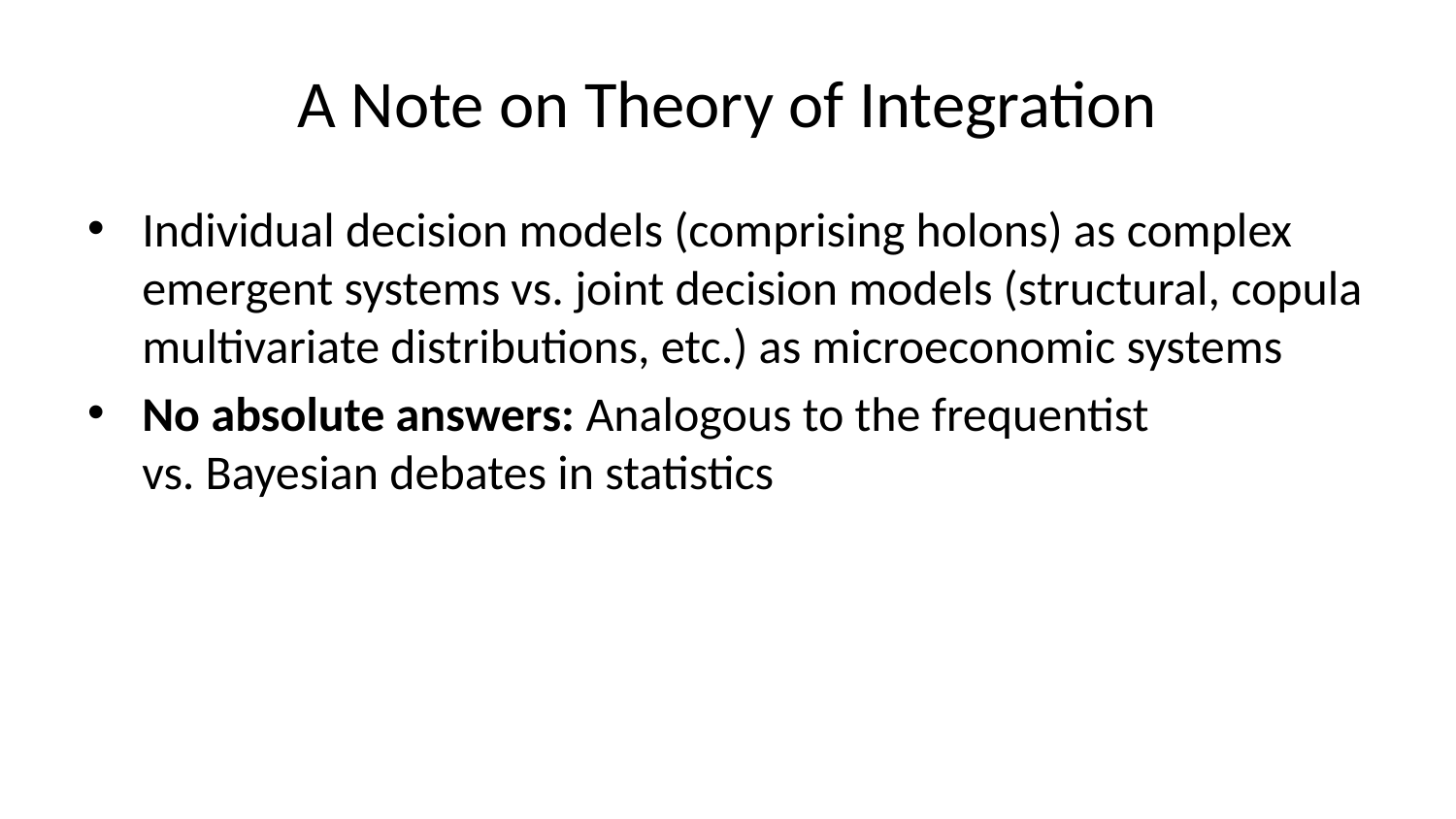

# A Note on Theory of Integration
Individual decision models (comprising holons) as complex emergent systems vs. joint decision models (structural, copula multivariate distributions, etc.) as microeconomic systems
No absolute answers: Analogous to the frequentist vs. Bayesian debates in statistics